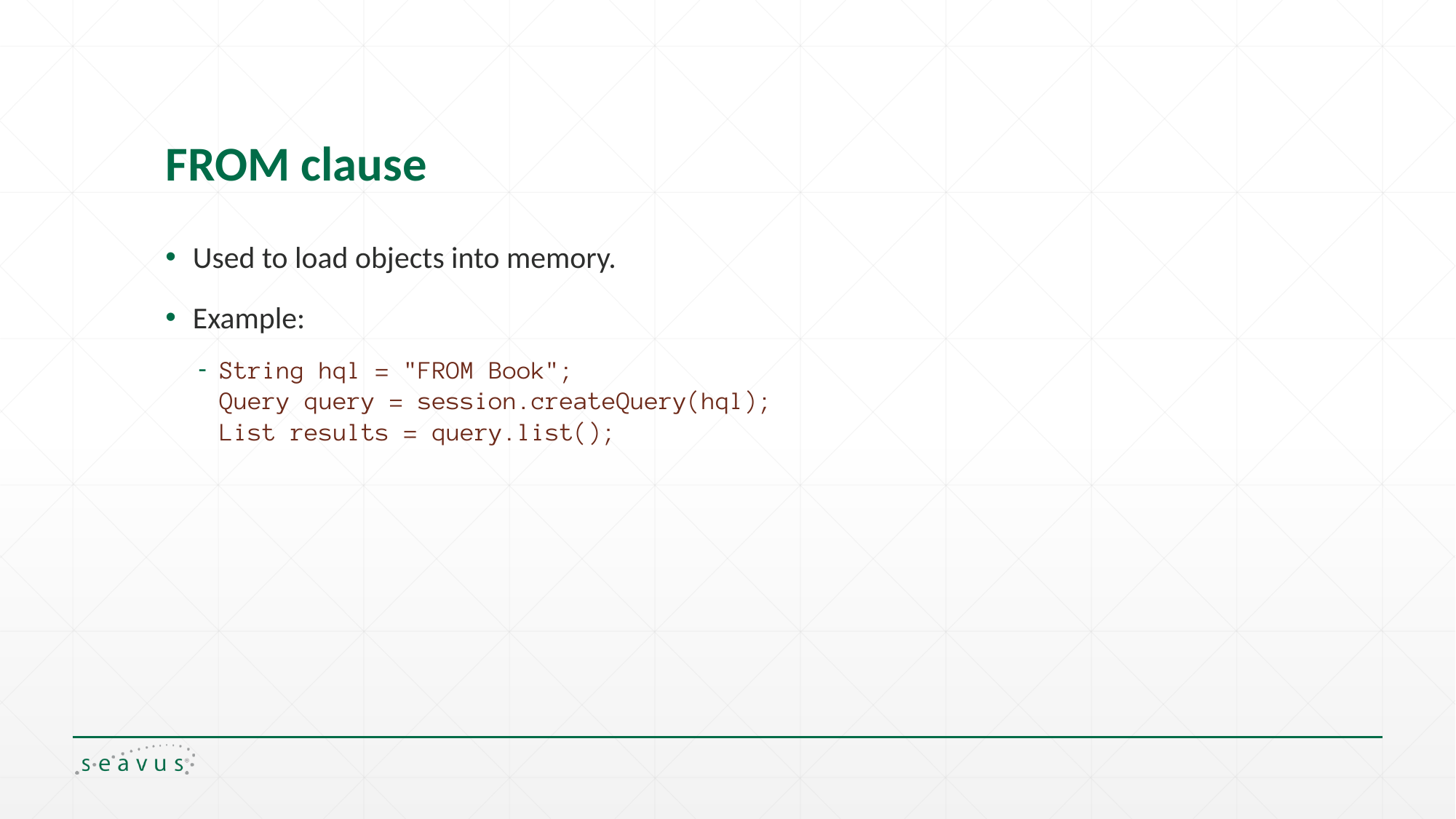

# FROM clause
Used to load objects into memory.
Example:
String hql = "FROM Book";
Query query = session.createQuery(hql);
List results = query.list();